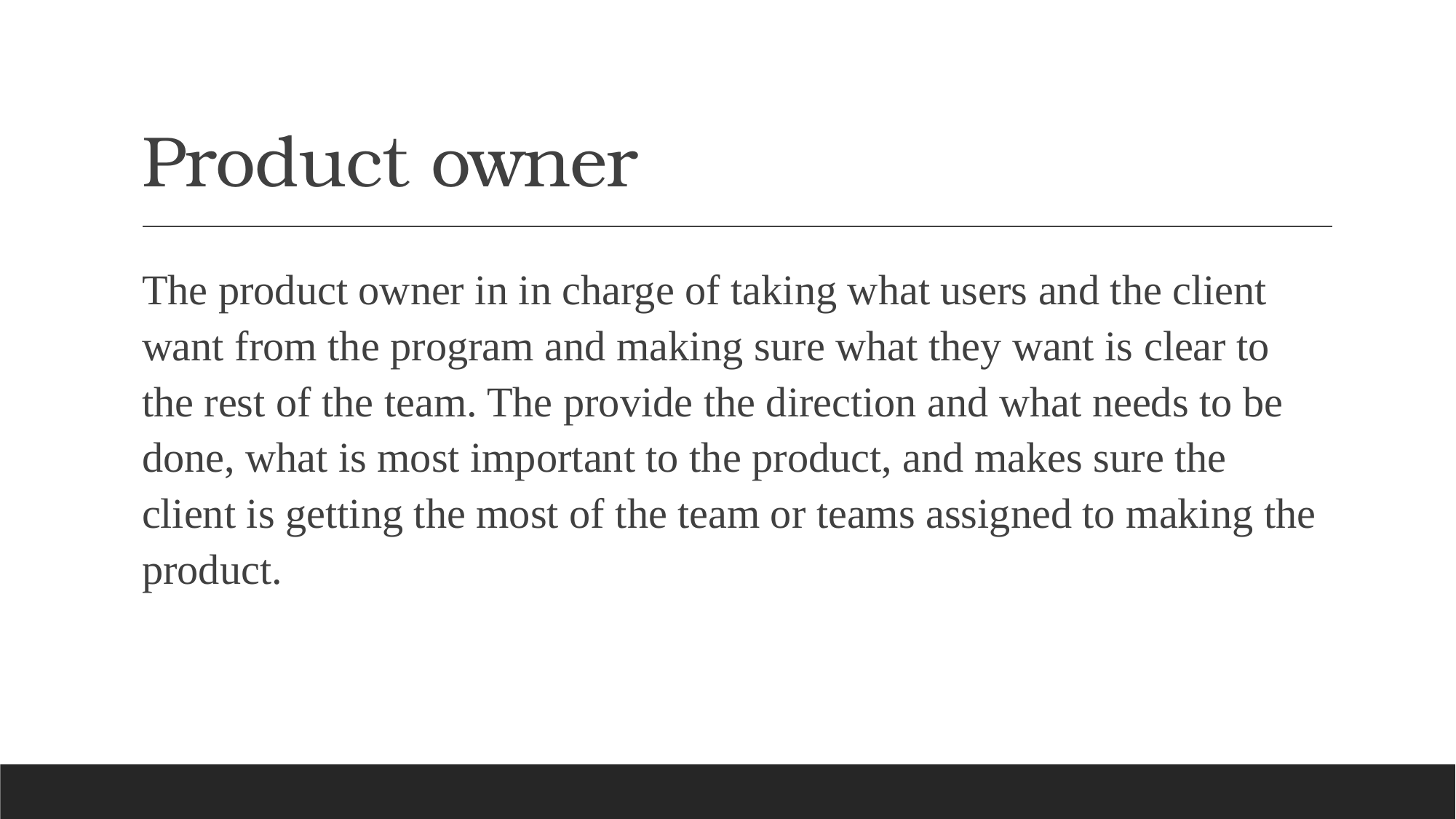

# Product owner
The product owner in in charge of taking what users and the client want from the program and making sure what they want is clear to the rest of the team. The provide the direction and what needs to be done, what is most important to the product, and makes sure the client is getting the most of the team or teams assigned to making the product.